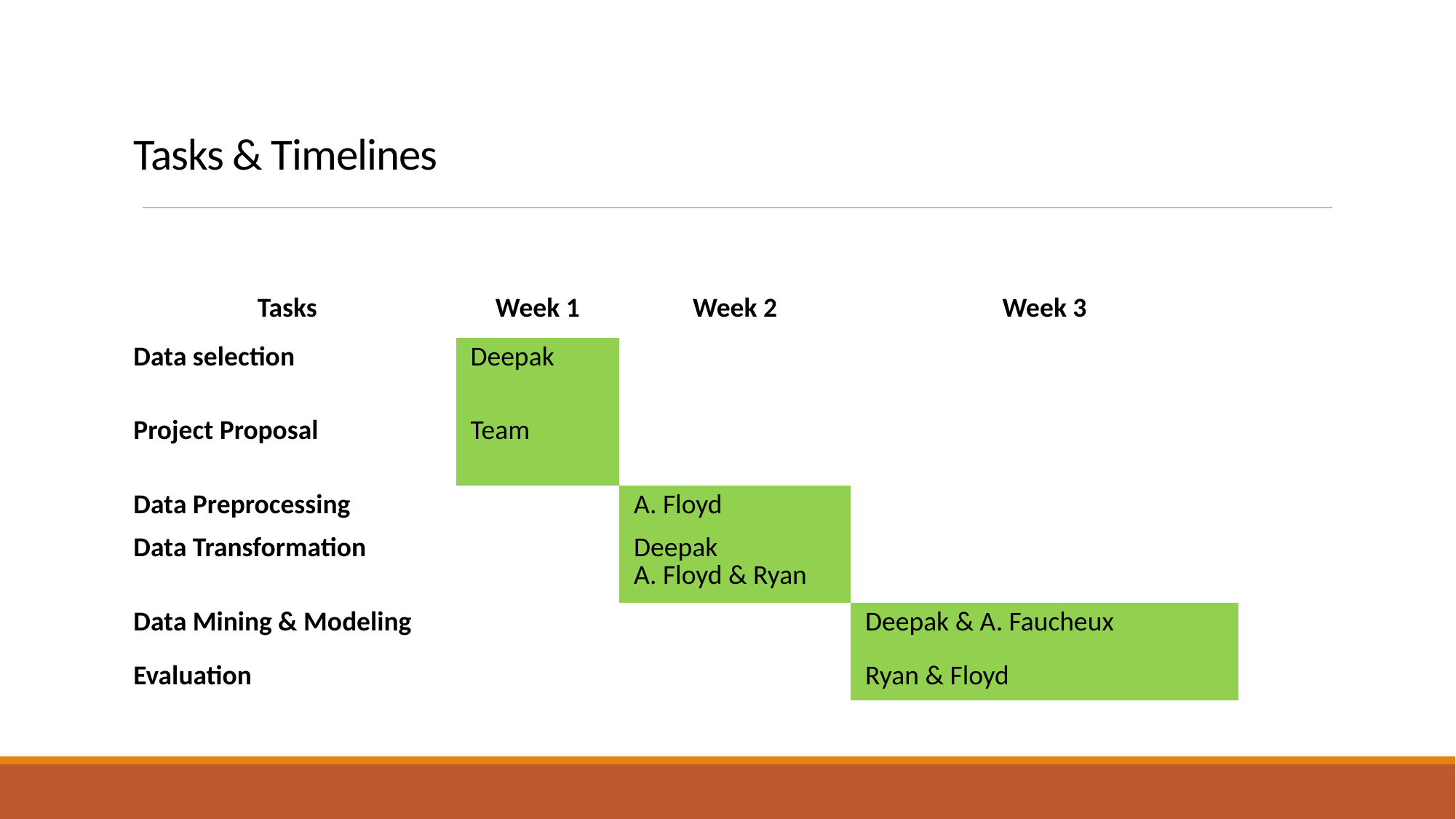

# Tasks & Timelines
| Tasks | Week 1 | Week 2 | Week 3 |
| --- | --- | --- | --- |
| Data selection | Deepak |  |  |
| Project Proposal | Team |  |  |
| Data Preprocessing |  | A. Floyd |  |
| Data Transformation |  | Deepak A. Floyd & Ryan |  |
| Data Mining & Modeling |  |  | Deepak & A. Faucheux |
| Evaluation |  |  | Ryan & Floyd |